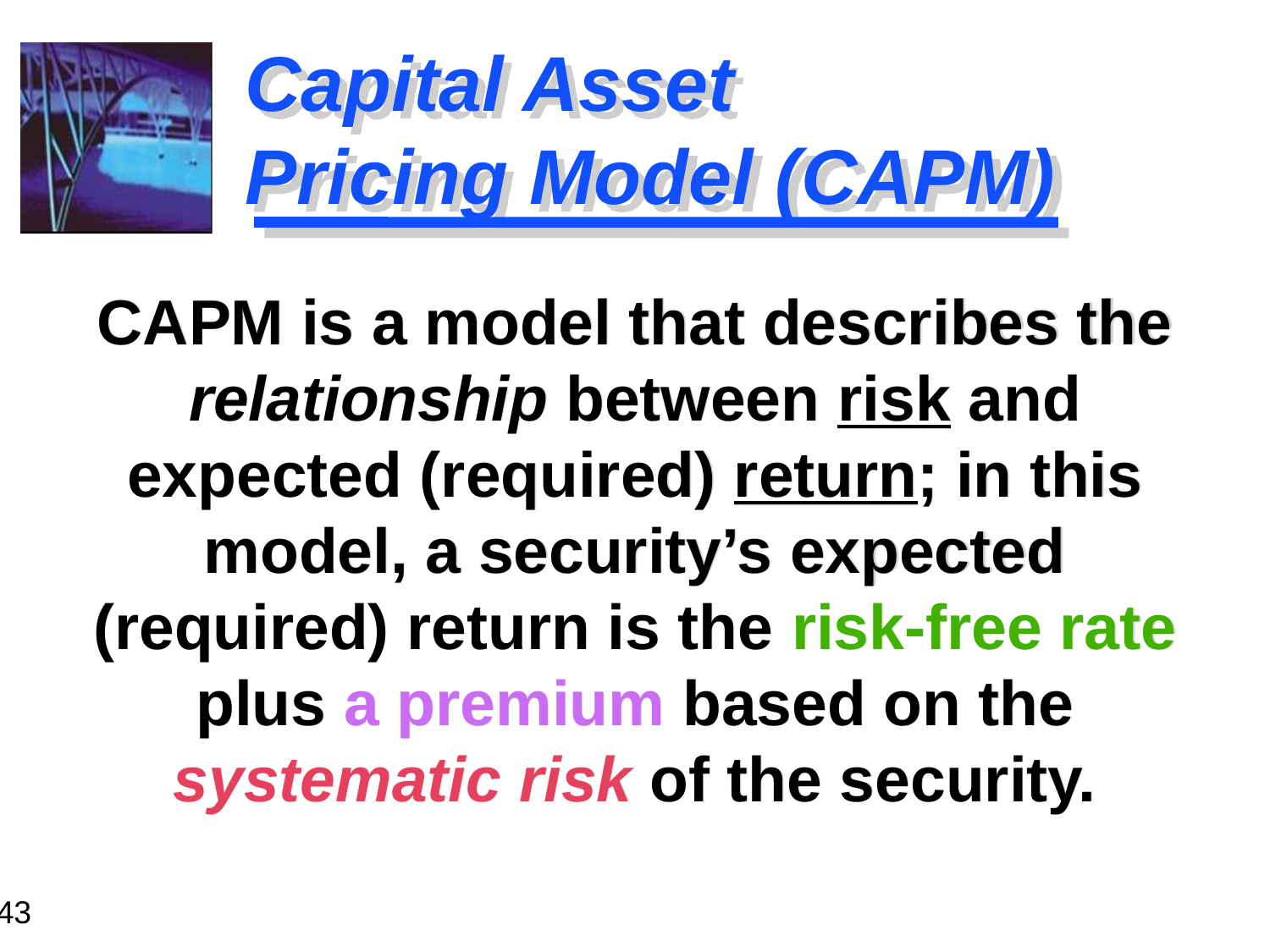

# Capital Asset Pricing Model (CAPM)

CAPM is a model that describes the relationship between risk and expected (required) return; in this model, a security’s expected (required) return is the risk-free rate plus a premium based on the systematic risk of the security.